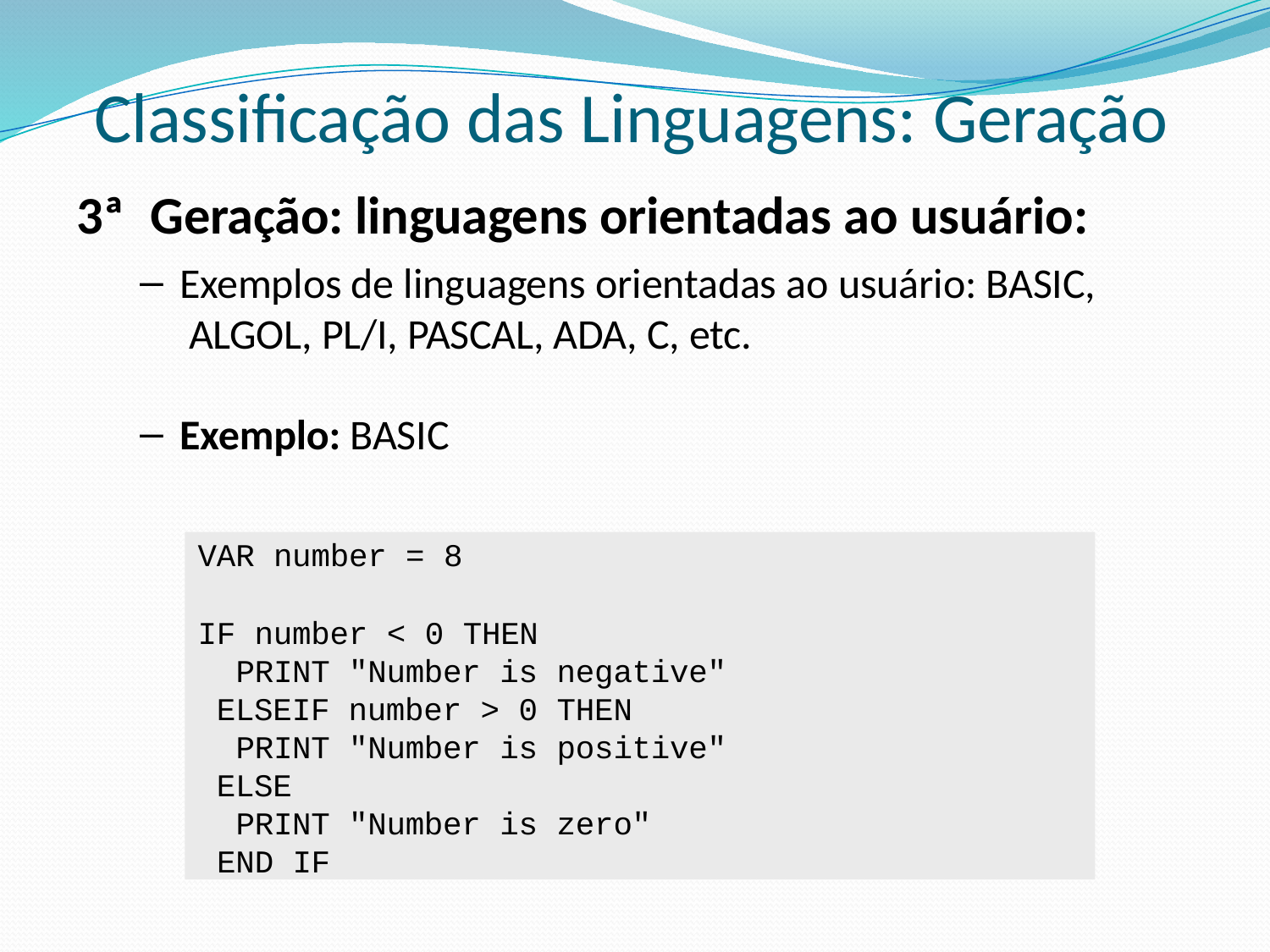

# Classificação das Linguagens: Geração
3ª	Geração: linguagens orientadas ao usuário:
Exemplos de linguagens orientadas ao usuário: BASIC,  ALGOL, PL/I, PASCAL, ADA, C, etc.

Exemplo: BASIC
VAR number = 8

IF number < 0 THEN
PRINT "Number is negative"  ELSEIF number > 0 THEN
PRINT "Number is positive"  ELSE
PRINT "Number is zero"  END IF